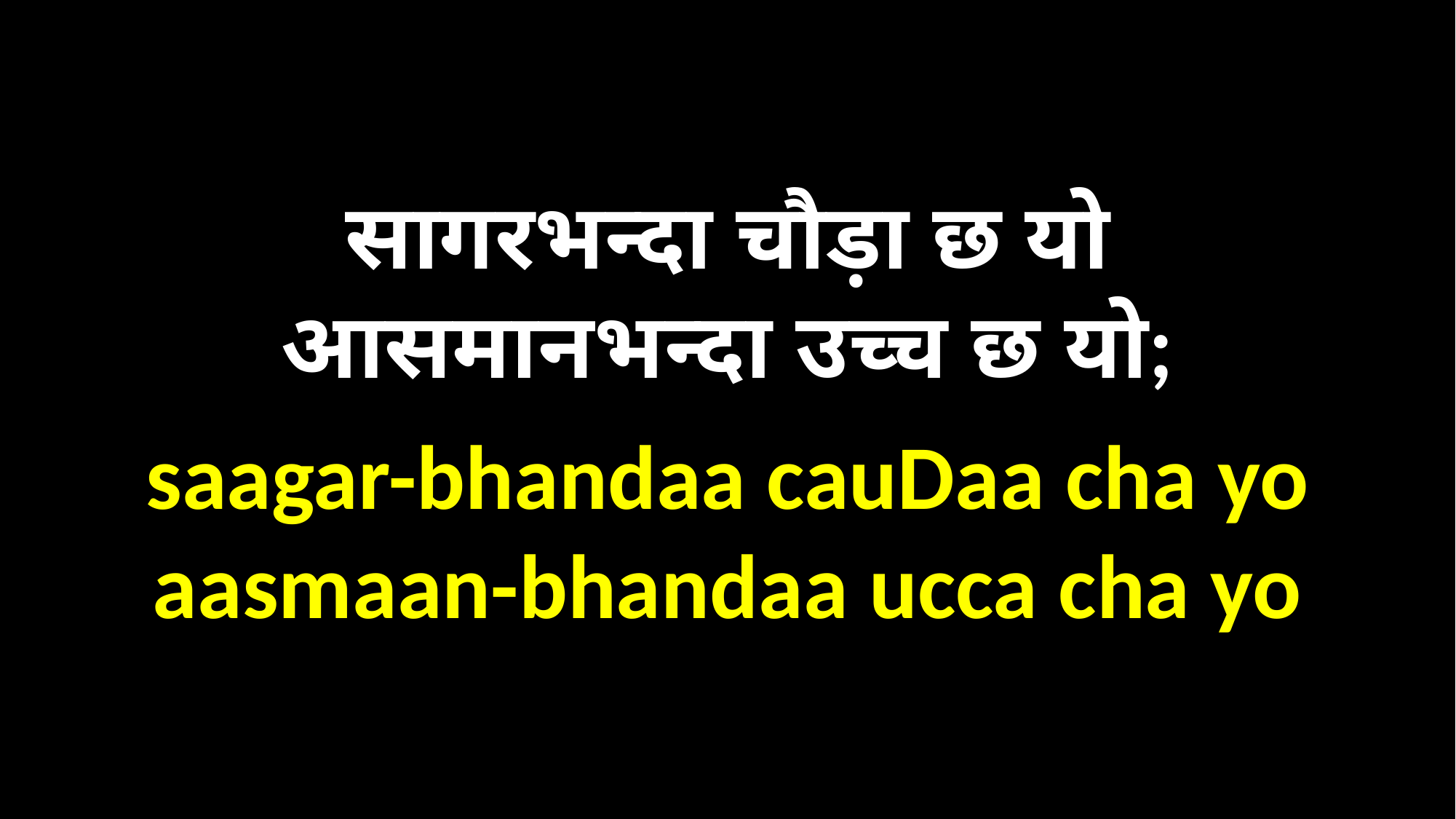

सागरभन्दा चौड़ा छ यो
आसमानभन्दा उच्च छ यो;

saagar-bhandaa cauDaa cha yo
aasmaan-bhandaa ucca cha yo